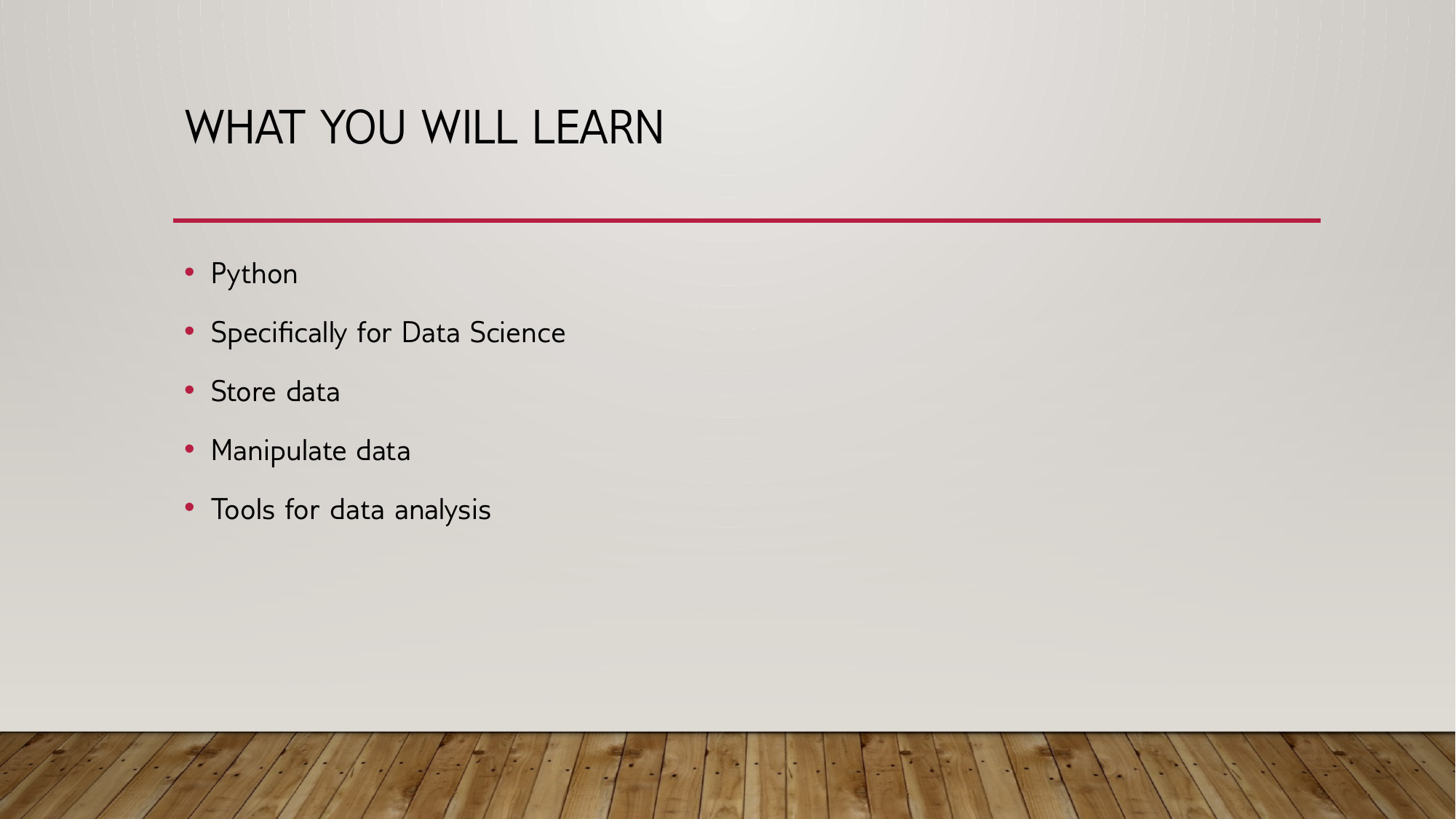

# What you will learn
Python
Specifically for Data Science
Store data
Manipulate data
Tools for data analysis